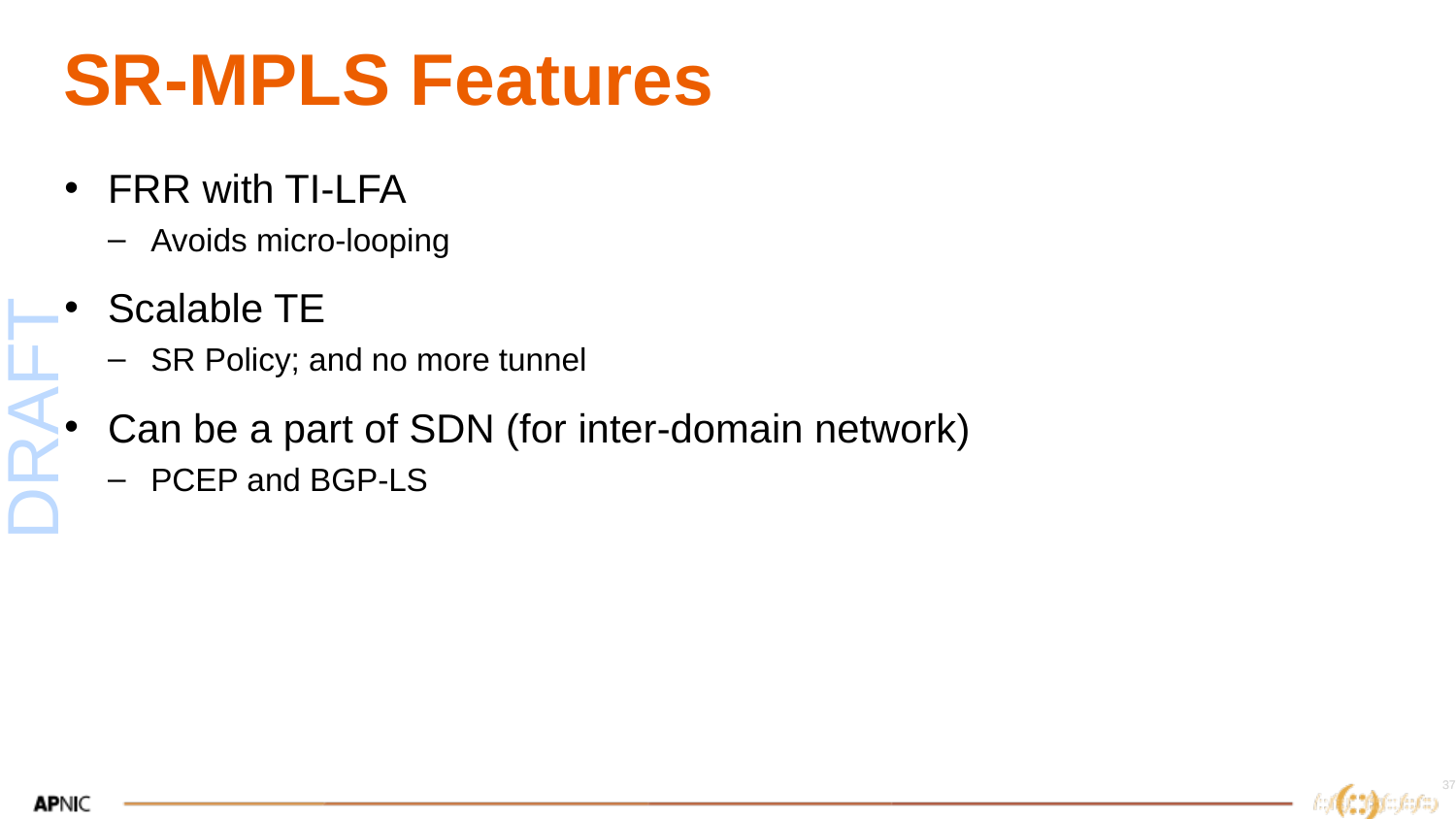

# SR-MPLS Features
FRR with TI-LFA
Avoids micro-looping
Scalable TE
SR Policy; and no more tunnel
Can be a part of SDN (for inter-domain network)
PCEP and BGP-LS